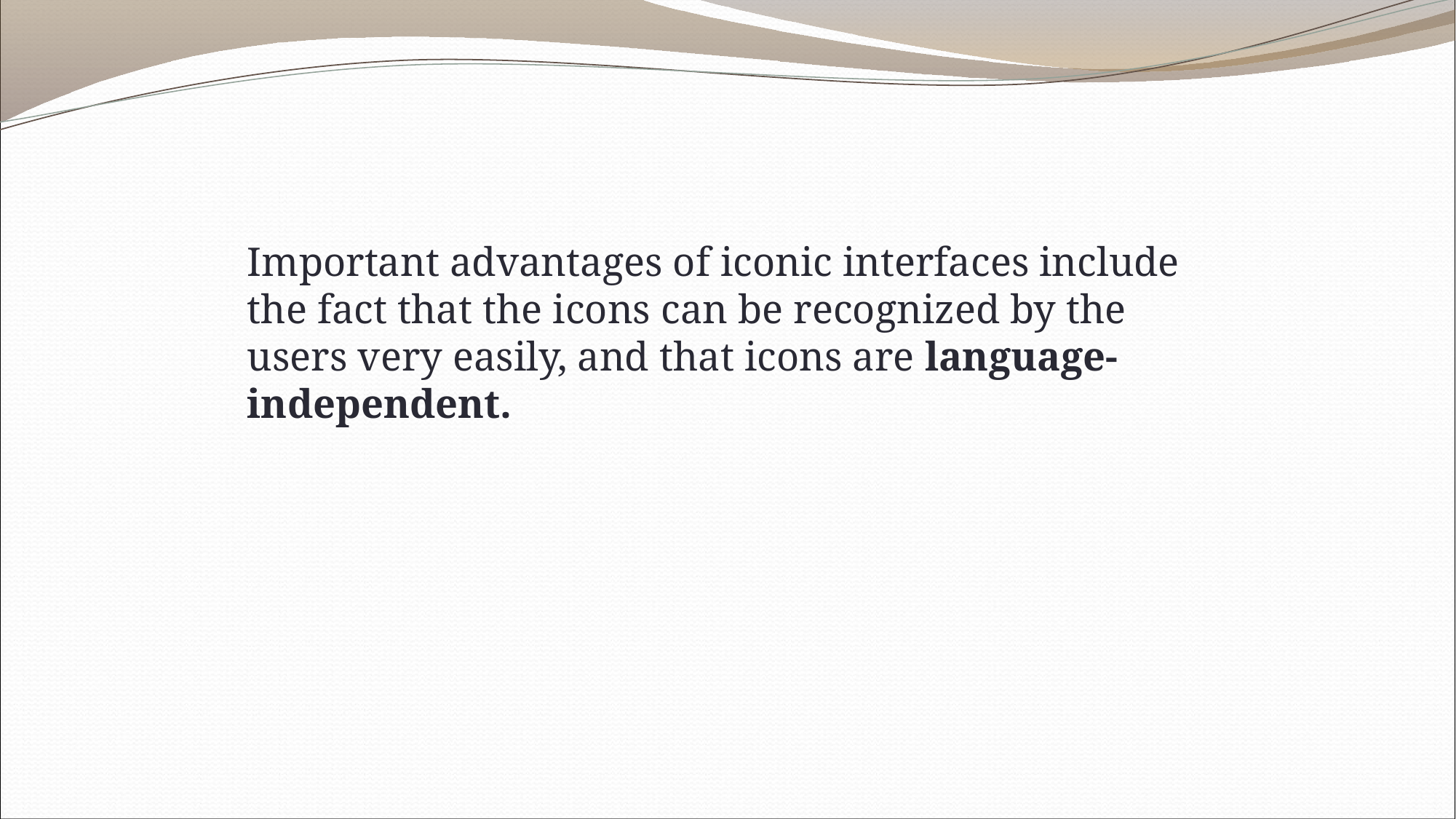

Important advantages of iconic interfaces include the fact that the icons can be recognized by the users very easily, and that icons are language-independent.